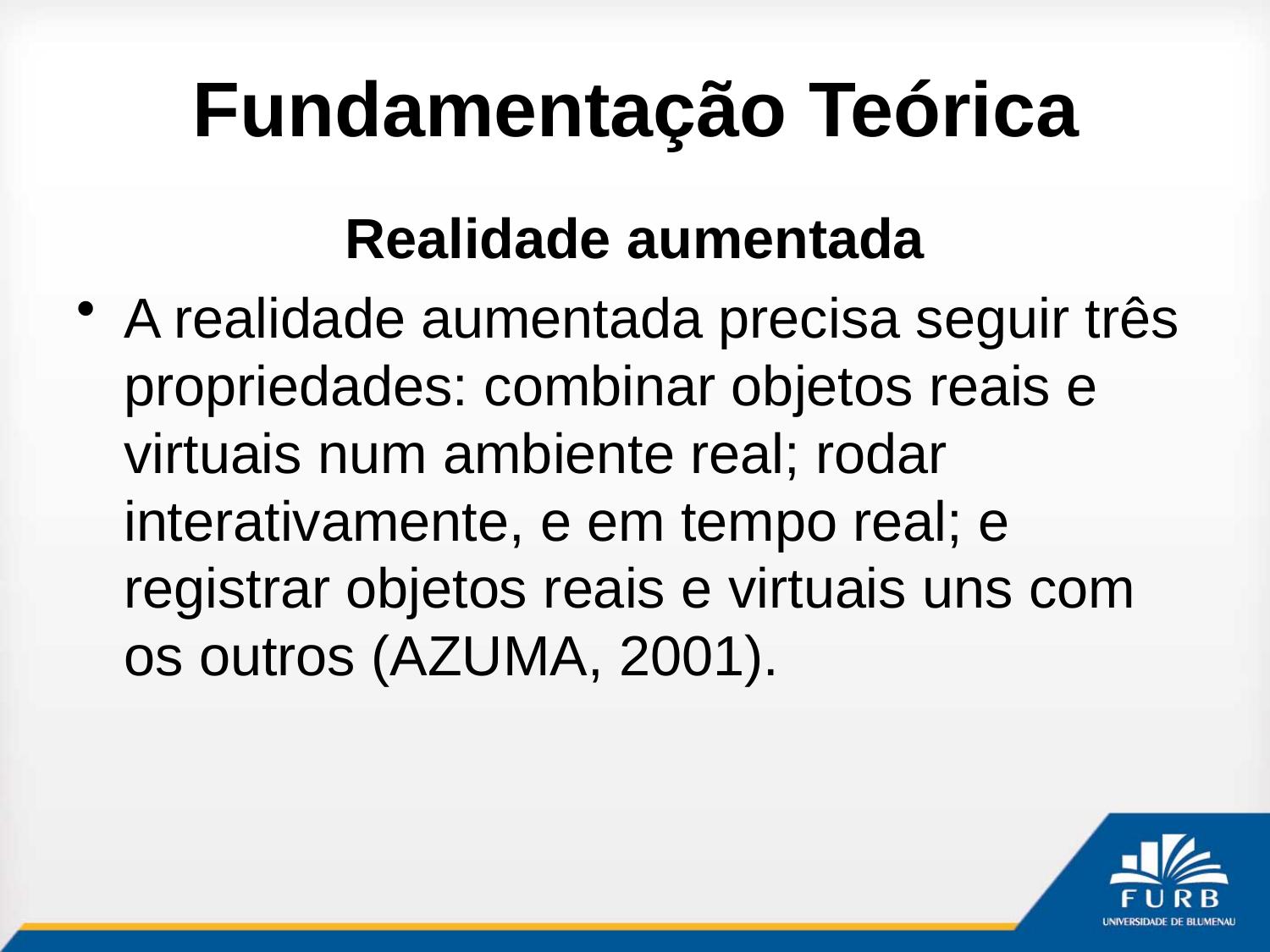

# Fundamentação Teórica
Realidade aumentada
A realidade aumentada precisa seguir três propriedades: combinar objetos reais e virtuais num ambiente real; rodar interativamente, e em tempo real; e registrar objetos reais e virtuais uns com os outros (AZUMA, 2001).